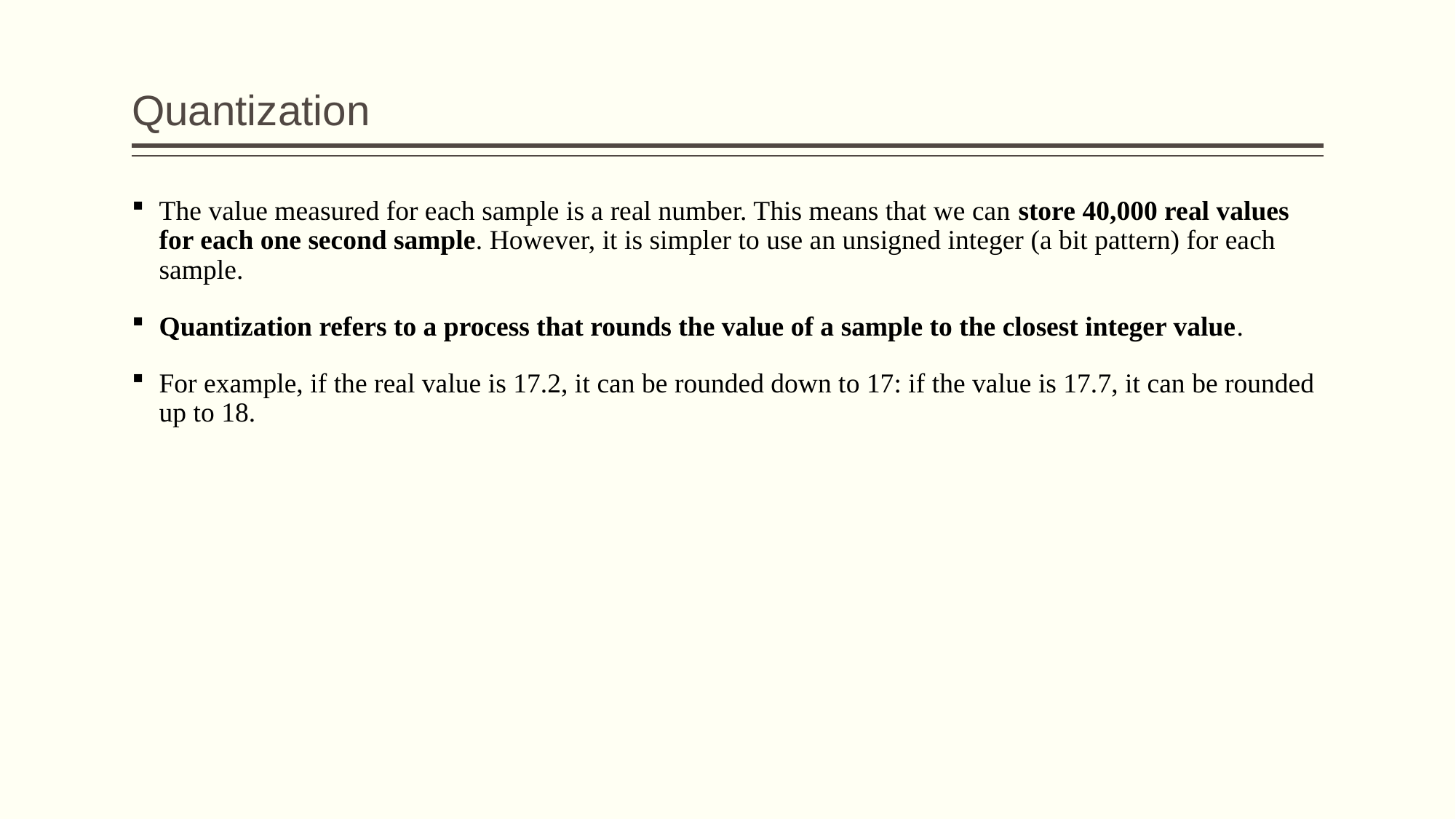

# Quantization
The value measured for each sample is a real number. This means that we can store 40,000 real values for each one second sample. However, it is simpler to use an unsigned integer (a bit pattern) for each sample.
Quantization refers to a process that rounds the value of a sample to the closest integer value.
For example, if the real value is 17.2, it can be rounded down to 17: if the value is 17.7, it can be rounded up to 18.